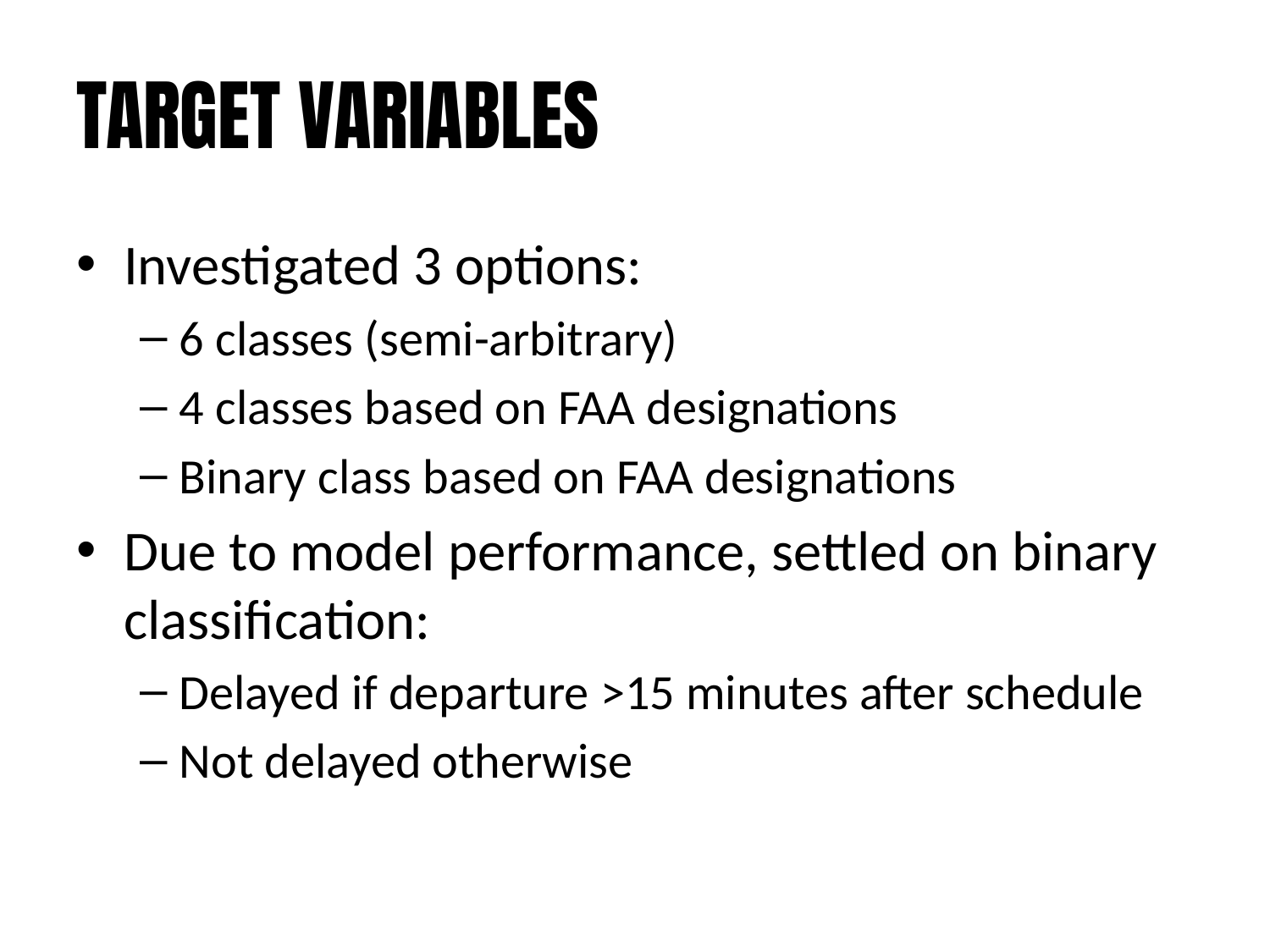

# Target Variables
Investigated 3 options:
6 classes (semi-arbitrary)
4 classes based on FAA designations
Binary class based on FAA designations
Due to model performance, settled on binary classification:
Delayed if departure >15 minutes after schedule
Not delayed otherwise